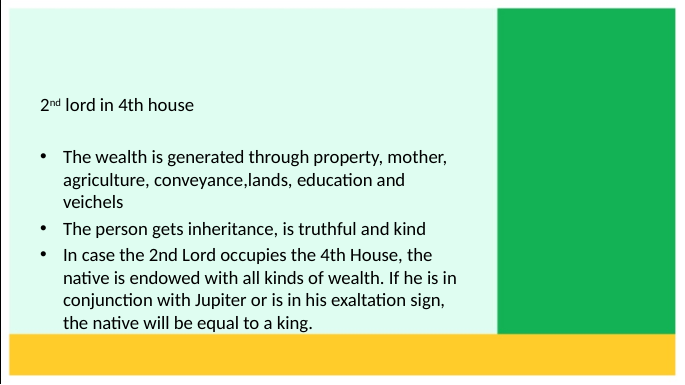

2nd lord in 4th house

The wealth is generated through property, mother, agriculture, conveyance,lands, education and veichels
The person gets inheritance, is truthful and kind
In case the 2nd Lord occupies the 4th House, the native is endowed with all kinds of wealth. If he is in conjunction with Jupiter or is in his exaltation sign, the native will be equal to a king.